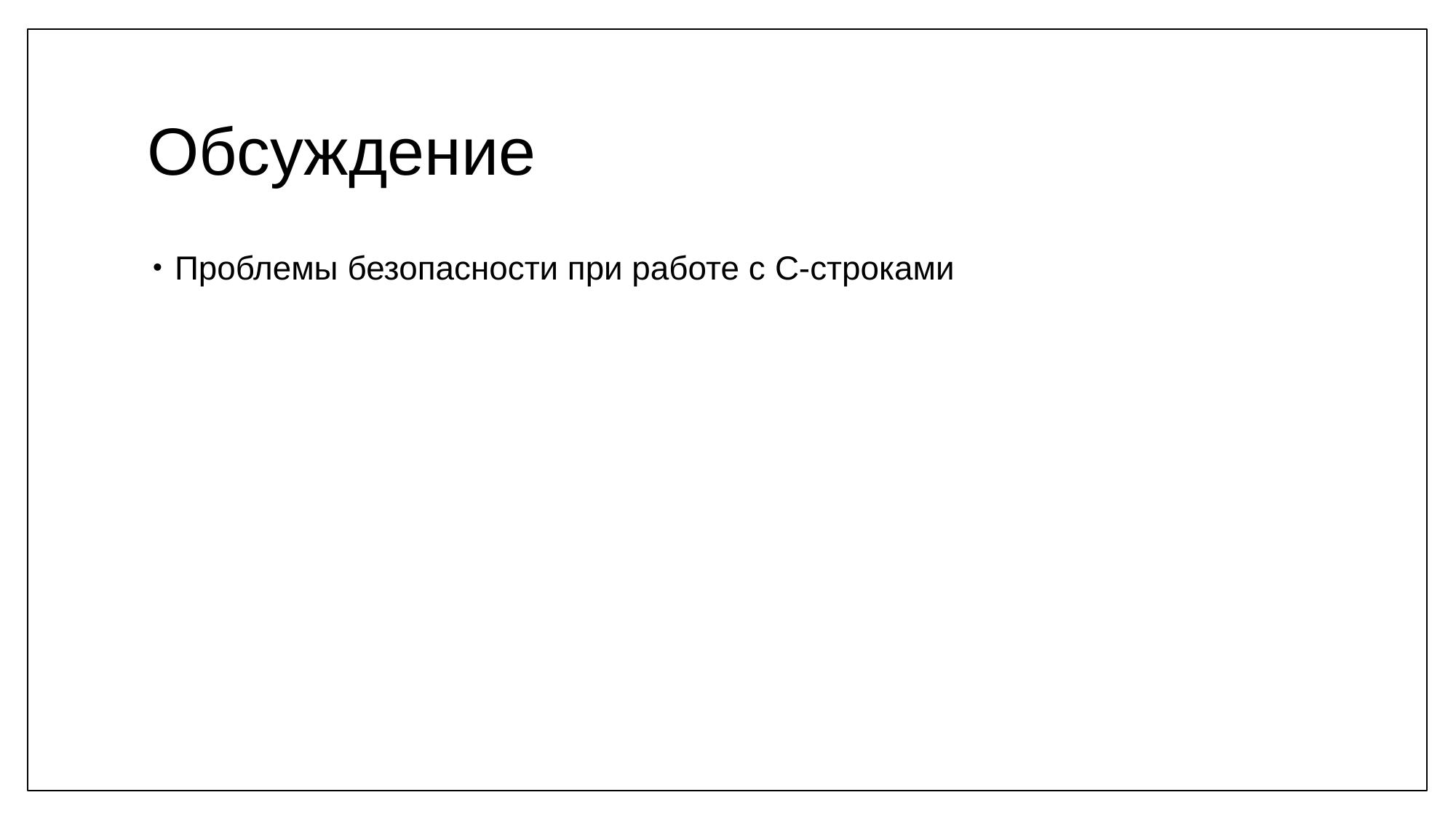

# Обсуждение
Проблемы безопасности при работе с C-строками